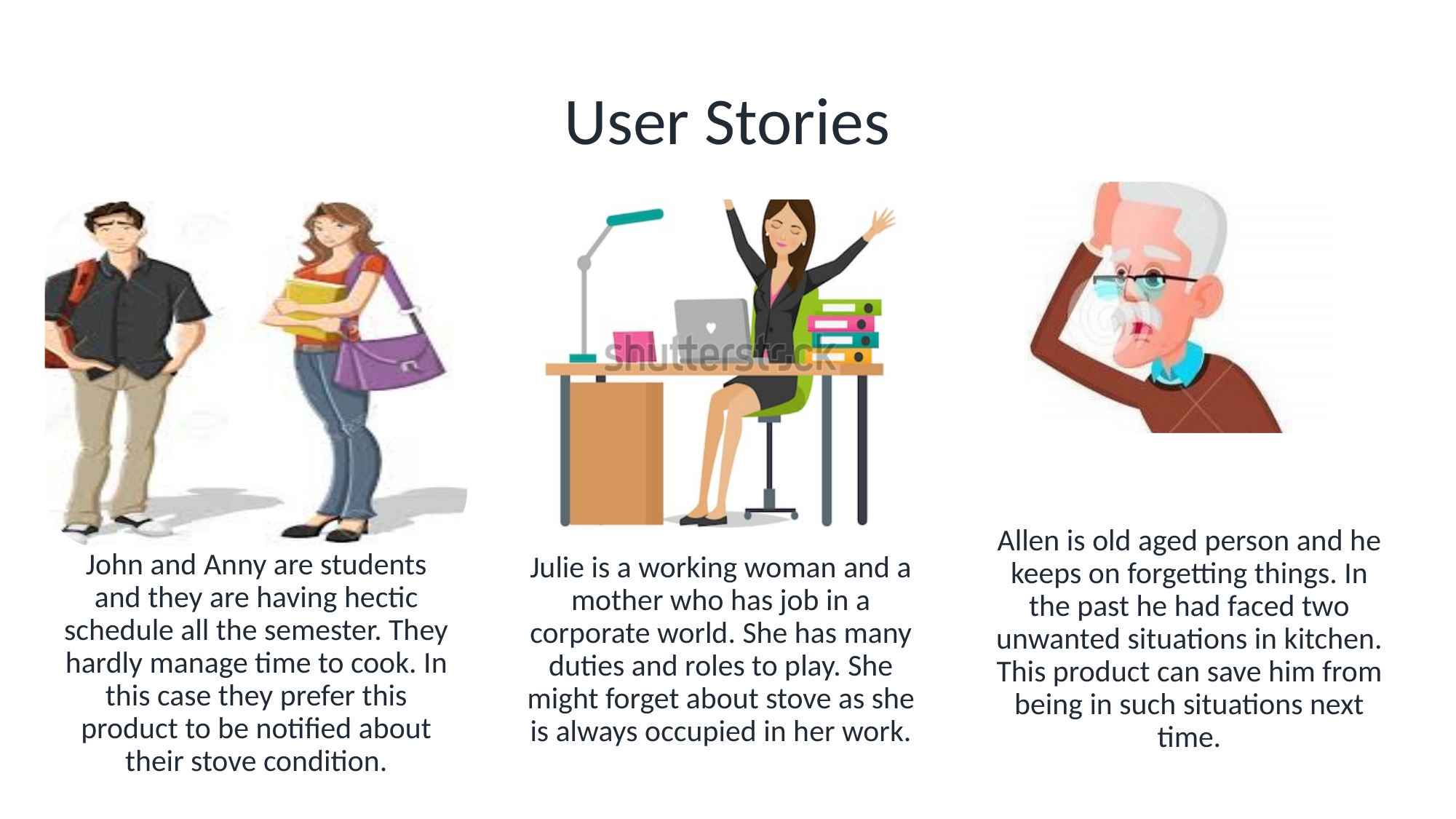

# User Stories
John and Anny are students and they are having hectic schedule all the semester. They hardly manage time to cook. In this case they prefer this product to be notified about their stove condition.

Julie is a working woman and a mother who has job in a corporate world. She has many duties and roles to play. She might forget about stove as she is always occupied in her work.
Allen is old aged person and he keeps on forgetting things. In the past he had faced two unwanted situations in kitchen. This product can save him from being in such situations next time.